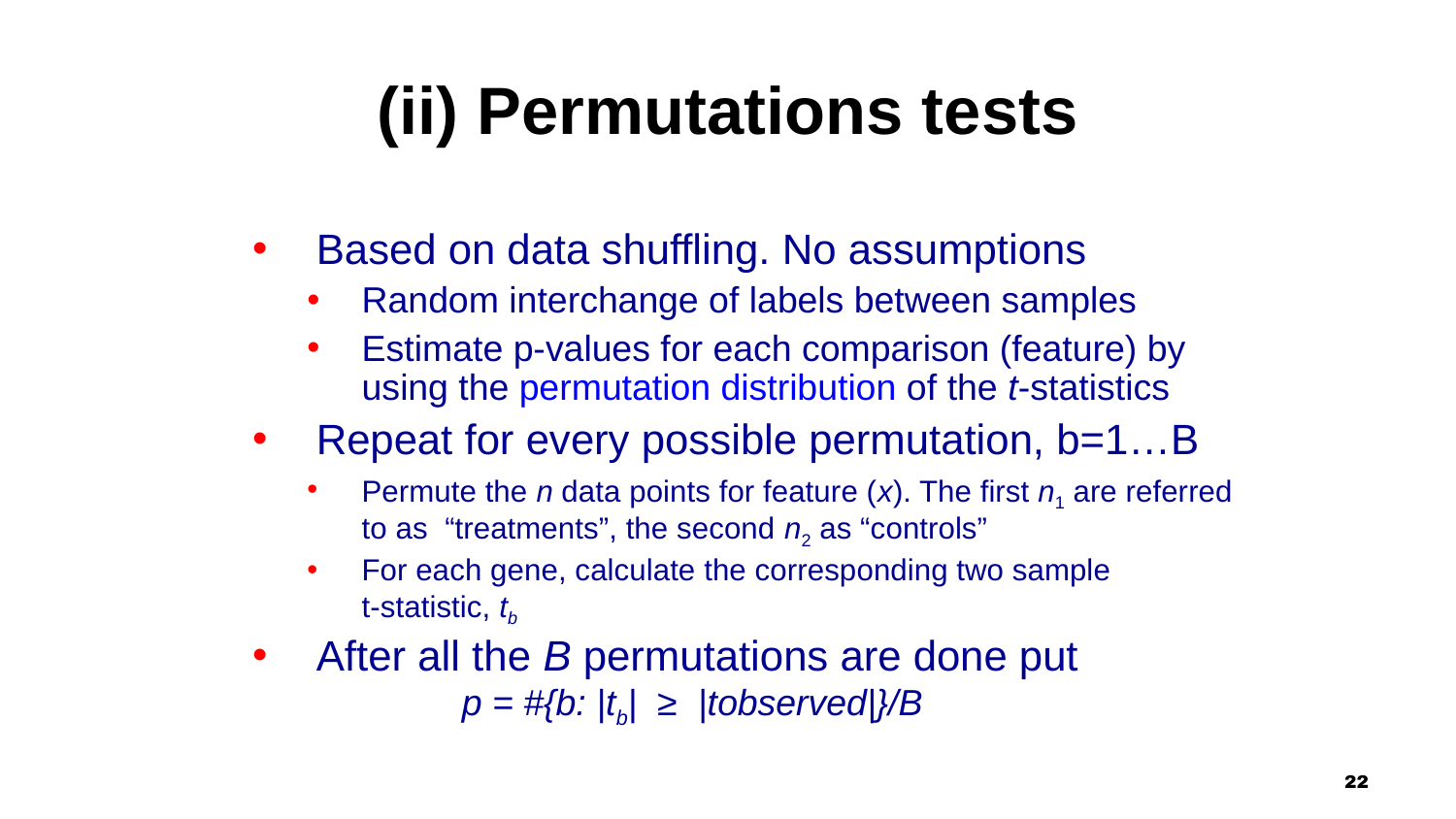

# (ii) Permutations tests
Based on data shuffling. No assumptions
Random interchange of labels between samples
Estimate p-values for each comparison (feature) by using the permutation distribution of the t-statistics
Repeat for every possible permutation, b=1…B
Permute the n data points for feature (x). The first n1 are referred to as  “treatments”, the second n2 as “controls”
For each gene, calculate the corresponding two sample
t-statistic, tb
After all the B permutations are done put
	p = #{b: |tb|  ≥  |tobserved|}/B
22